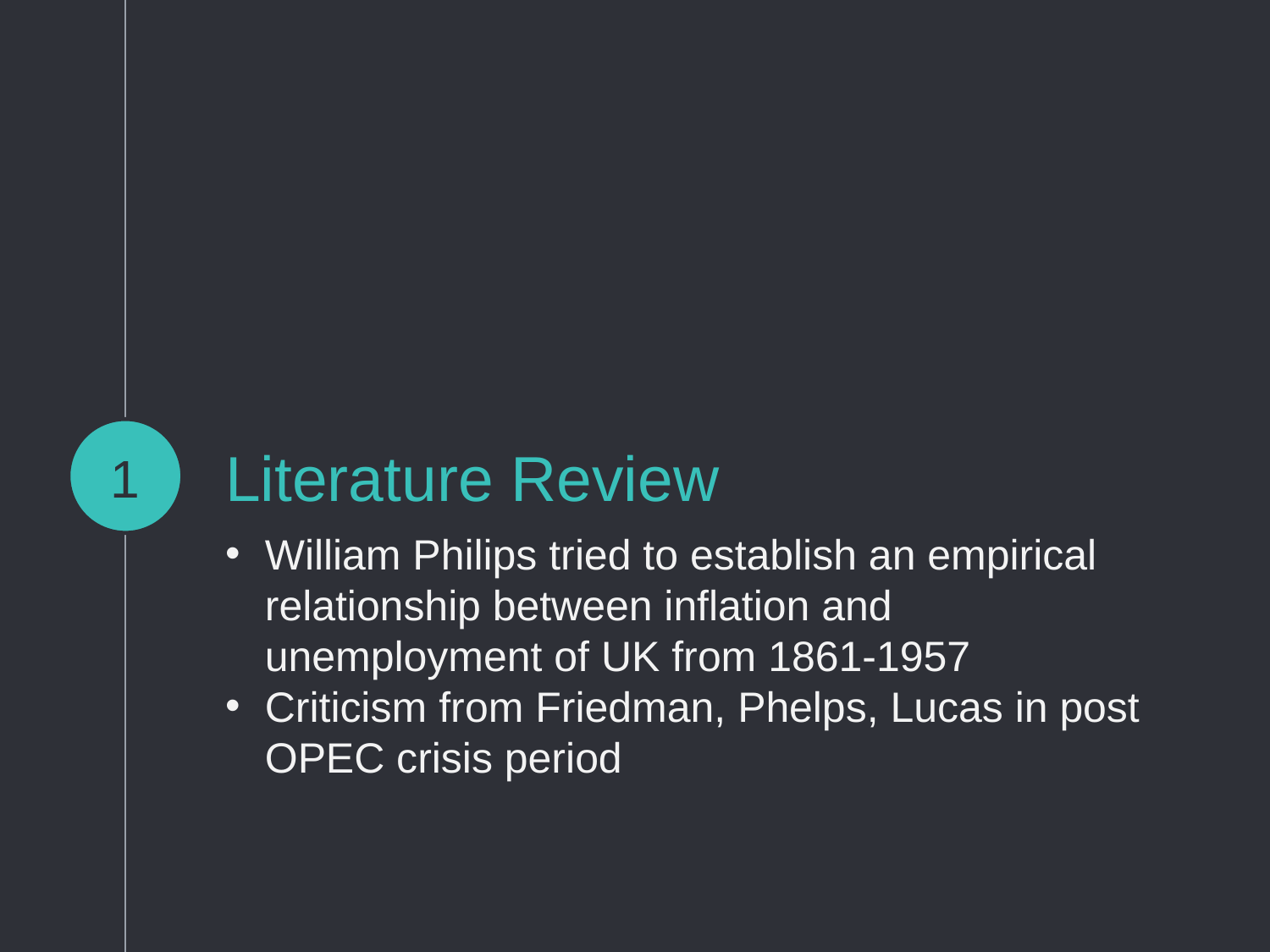

1
# Literature Review
William Philips tried to establish an empirical relationship between inflation and unemployment of UK from 1861-1957
Criticism from Friedman, Phelps, Lucas in post OPEC crisis period